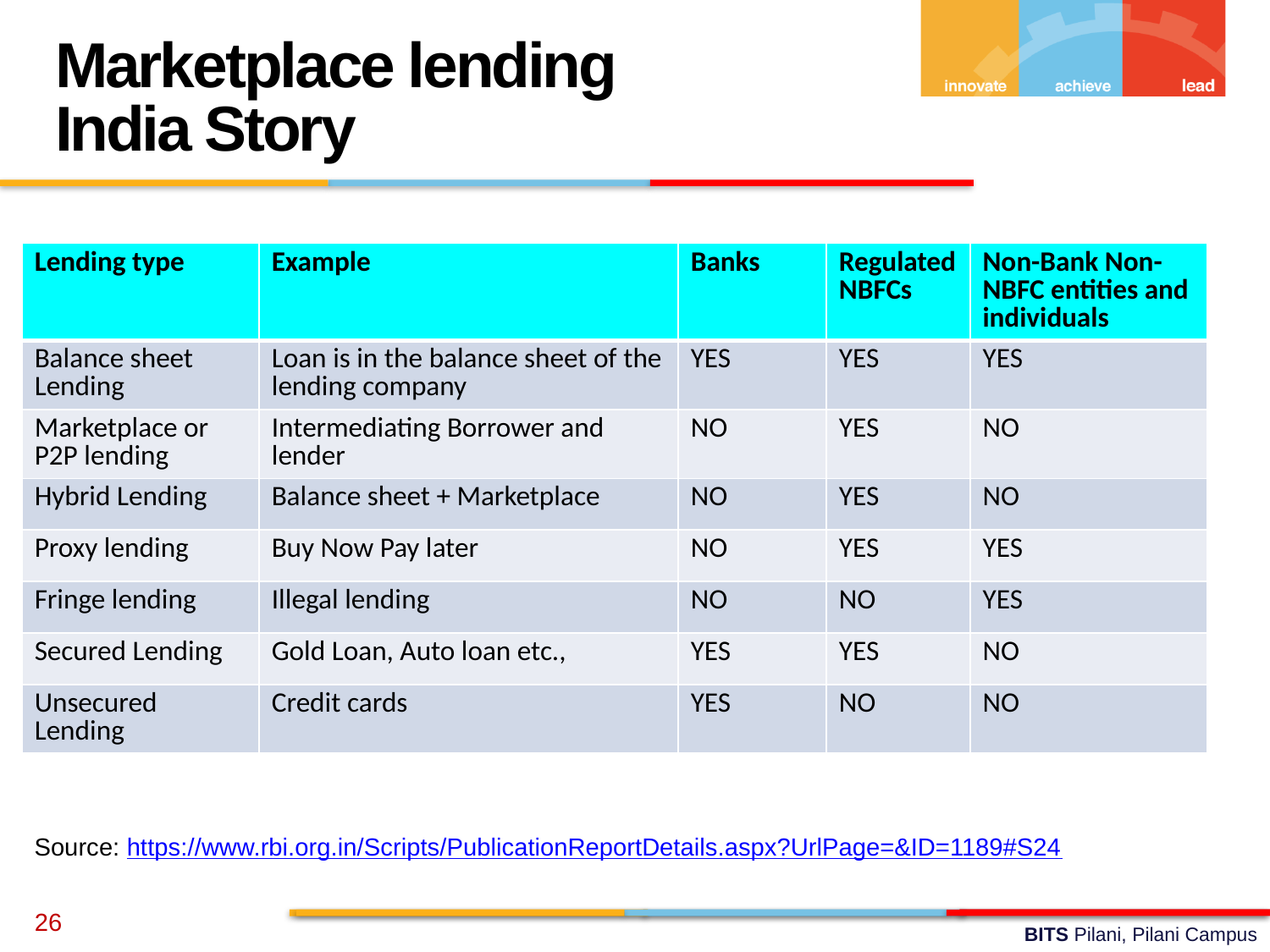

Marketplace lending
India Story
| Lending type | Example | Banks | Regulated NBFCs | Non-Bank Non-NBFC entities and individuals |
| --- | --- | --- | --- | --- |
| Balance sheet Lending | Loan is in the balance sheet of the lending company | YES | YES | YES |
| Marketplace or P2P lending | Intermediating Borrower and lender | NO | YES | NO |
| Hybrid Lending | Balance sheet + Marketplace | NO | YES | NO |
| Proxy lending | Buy Now Pay later | NO | YES | YES |
| Fringe lending | Illegal lending | NO | NO | YES |
| Secured Lending | Gold Loan, Auto loan etc., | YES | YES | NO |
| Unsecured Lending | Credit cards | YES | NO | NO |
Source: https://www.rbi.org.in/Scripts/PublicationReportDetails.aspx?UrlPage=&ID=1189#S24
26